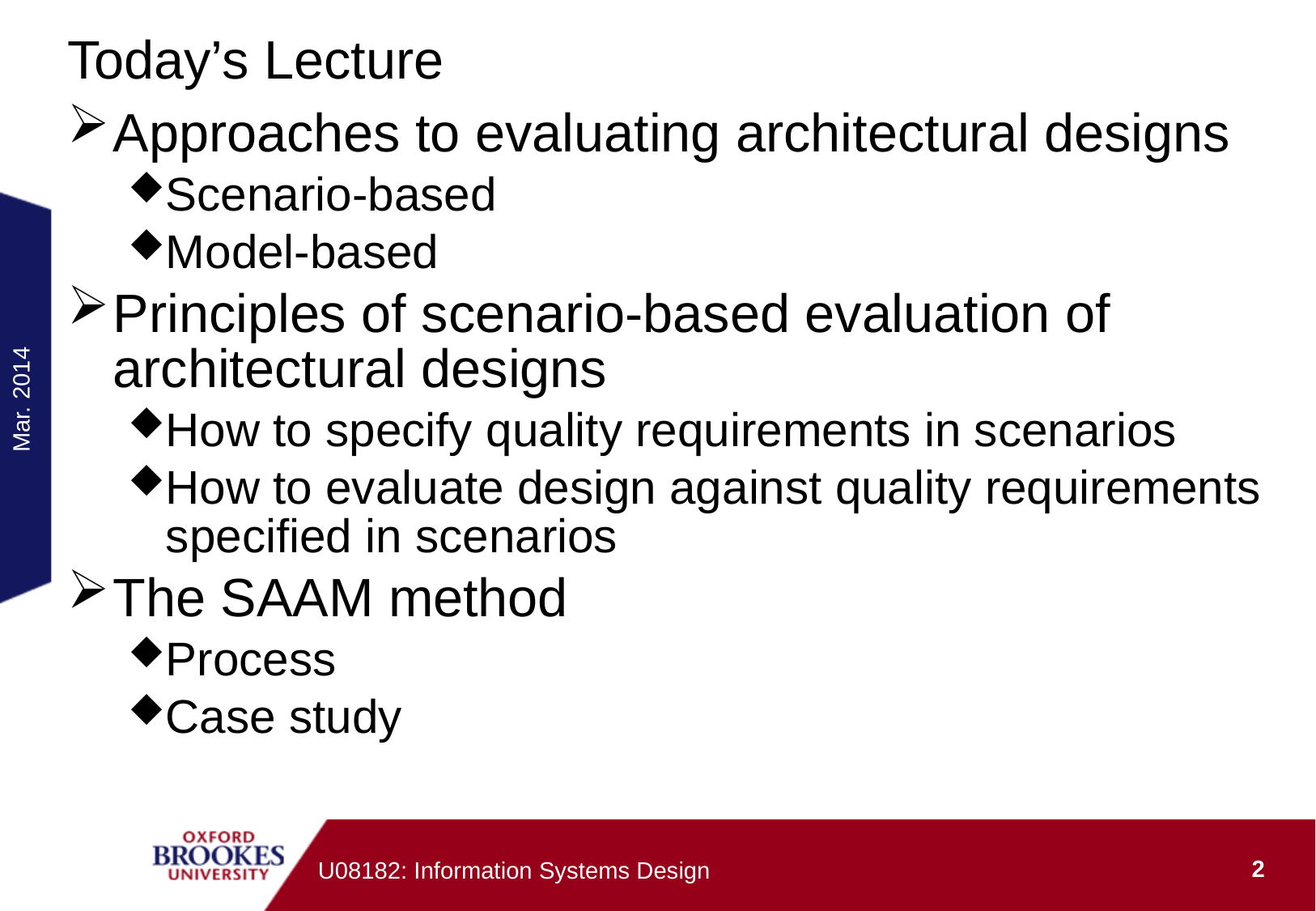

# Today’s Lecture
Approaches to evaluating architectural designs
Scenario-based
Model-based
Principles of scenario-based evaluation of architectural designs
How to specify quality requirements in scenarios
How to evaluate design against quality requirements specified in scenarios
The SAAM method
Process
Case study
Mar. 2014
2
U08182: Information Systems Design